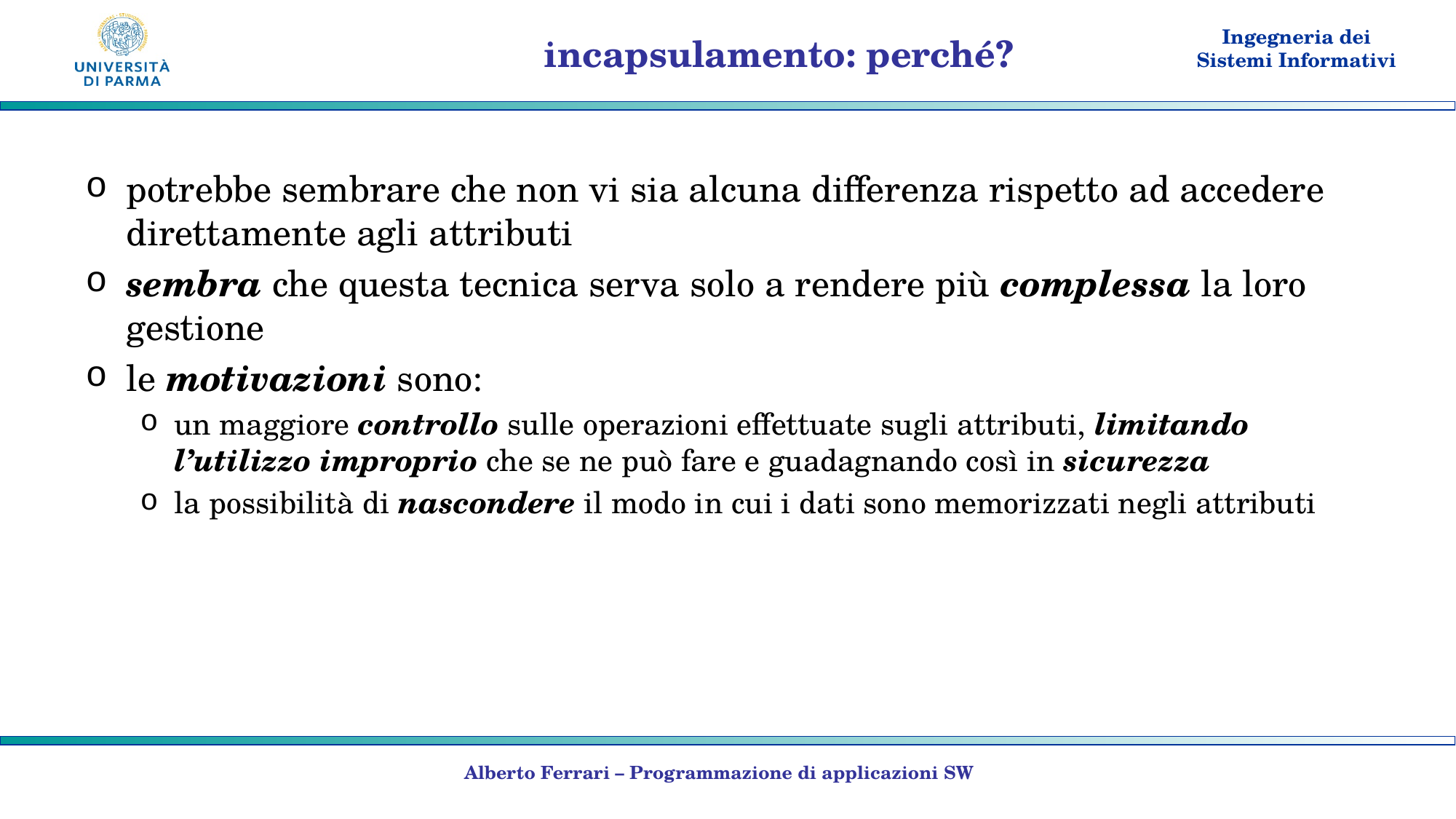

# incapsulamento: perché?
potrebbe sembrare che non vi sia alcuna differenza rispetto ad accedere direttamente agli attributi
sembra che questa tecnica serva solo a rendere più complessa la loro gestione
le motivazioni sono:
un maggiore controllo sulle operazioni effettuate sugli attributi, limitando l’utilizzo improprio che se ne può fare e guadagnando così in sicurezza
la possibilità di nascondere il modo in cui i dati sono memorizzati negli attributi

Alberto Ferrari – Programmazione di applicazioni SW